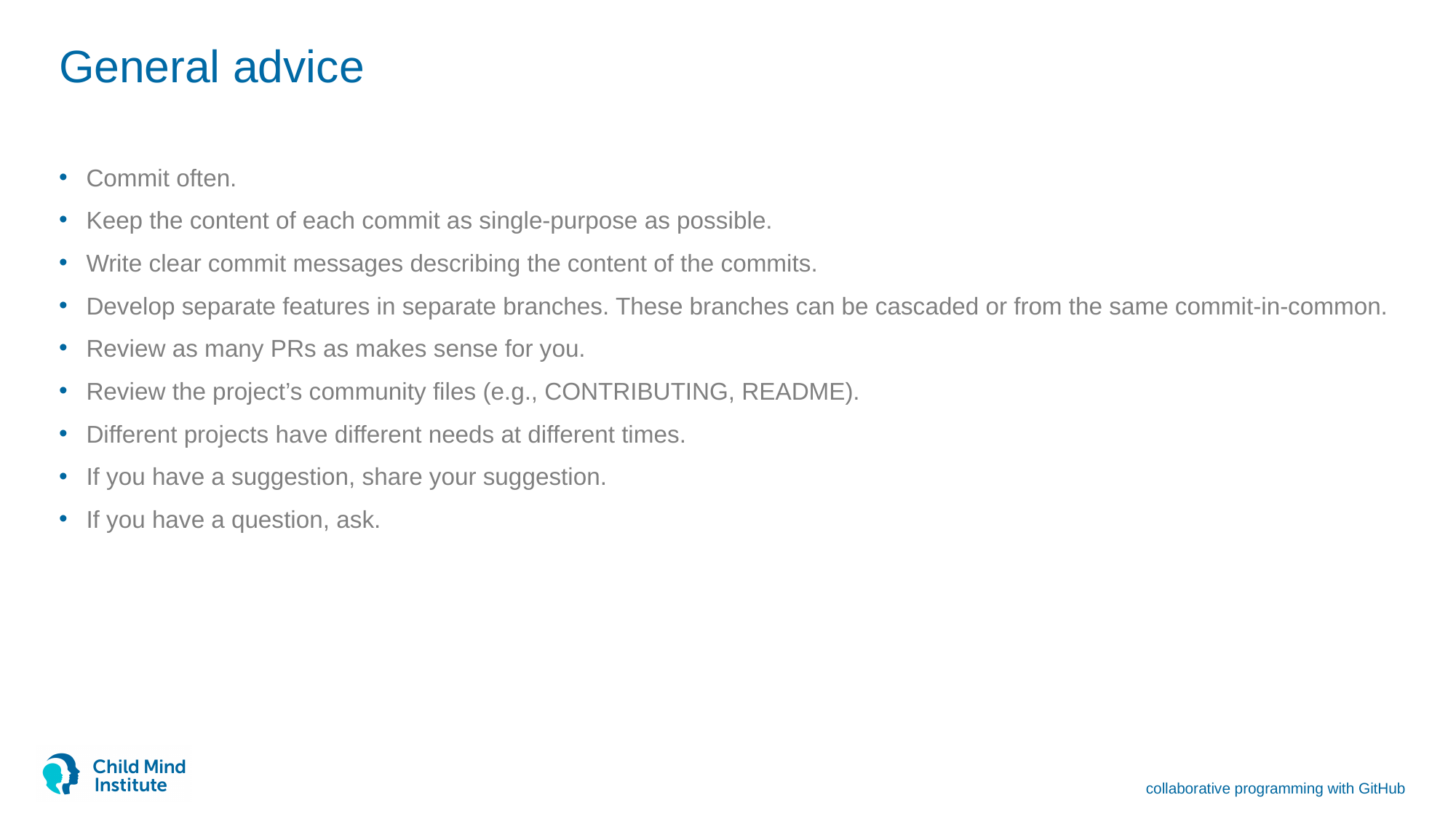

# General advice
Commit often.
Keep the content of each commit as single-purpose as possible.
Write clear commit messages describing the content of the commits.
Develop separate features in separate branches. These branches can be cascaded or from the same commit-in-common.
Review as many PRs as makes sense for you.
Review the project’s community files (e.g., CONTRIBUTING, README).
Different projects have different needs at different times.
If you have a suggestion, share your suggestion.
If you have a question, ask.
collaborative programming with GitHub